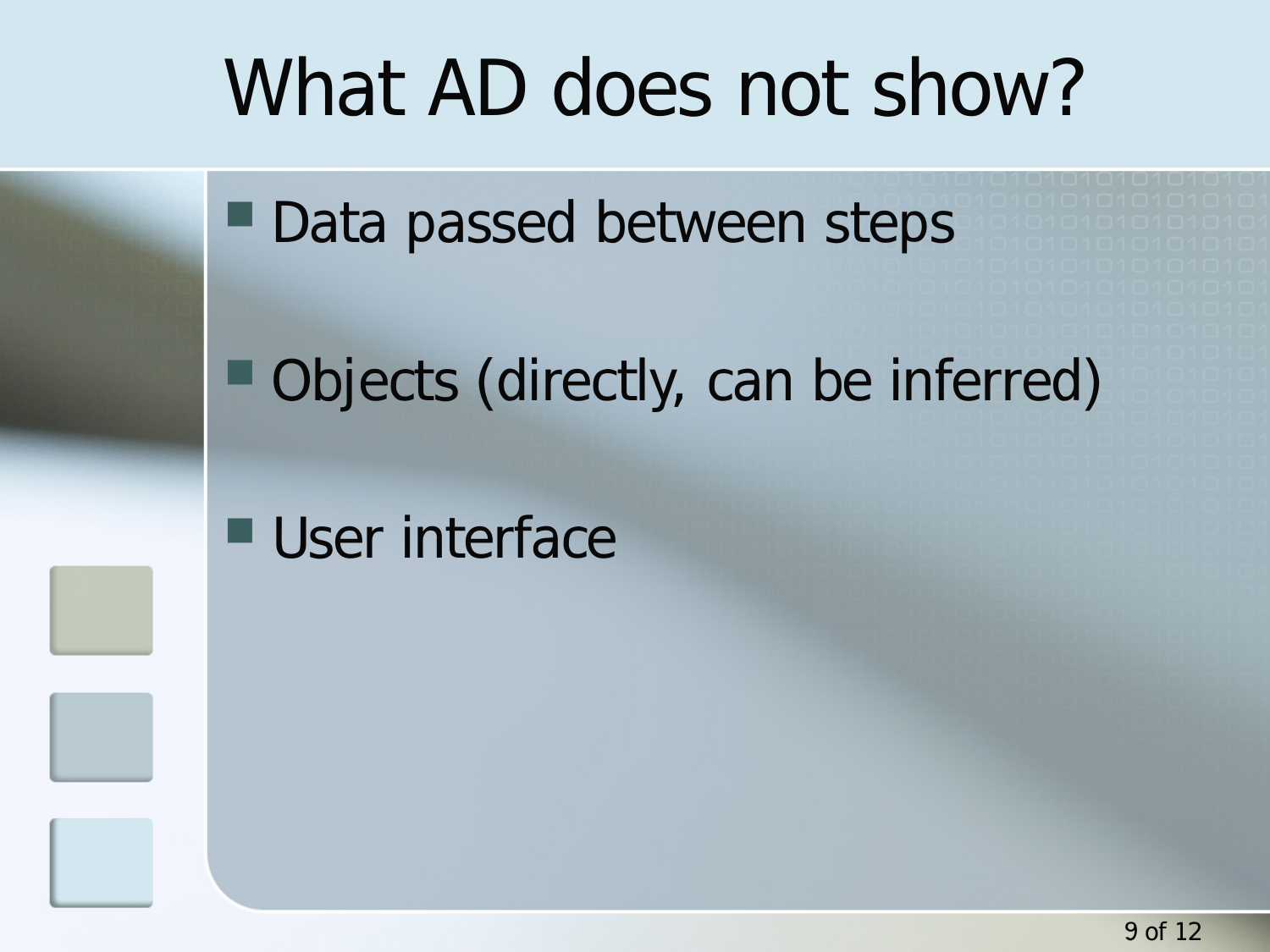

# What AD does not show?
Data passed between steps

Objects (directly, can be inferred)

User interface
9 of 12